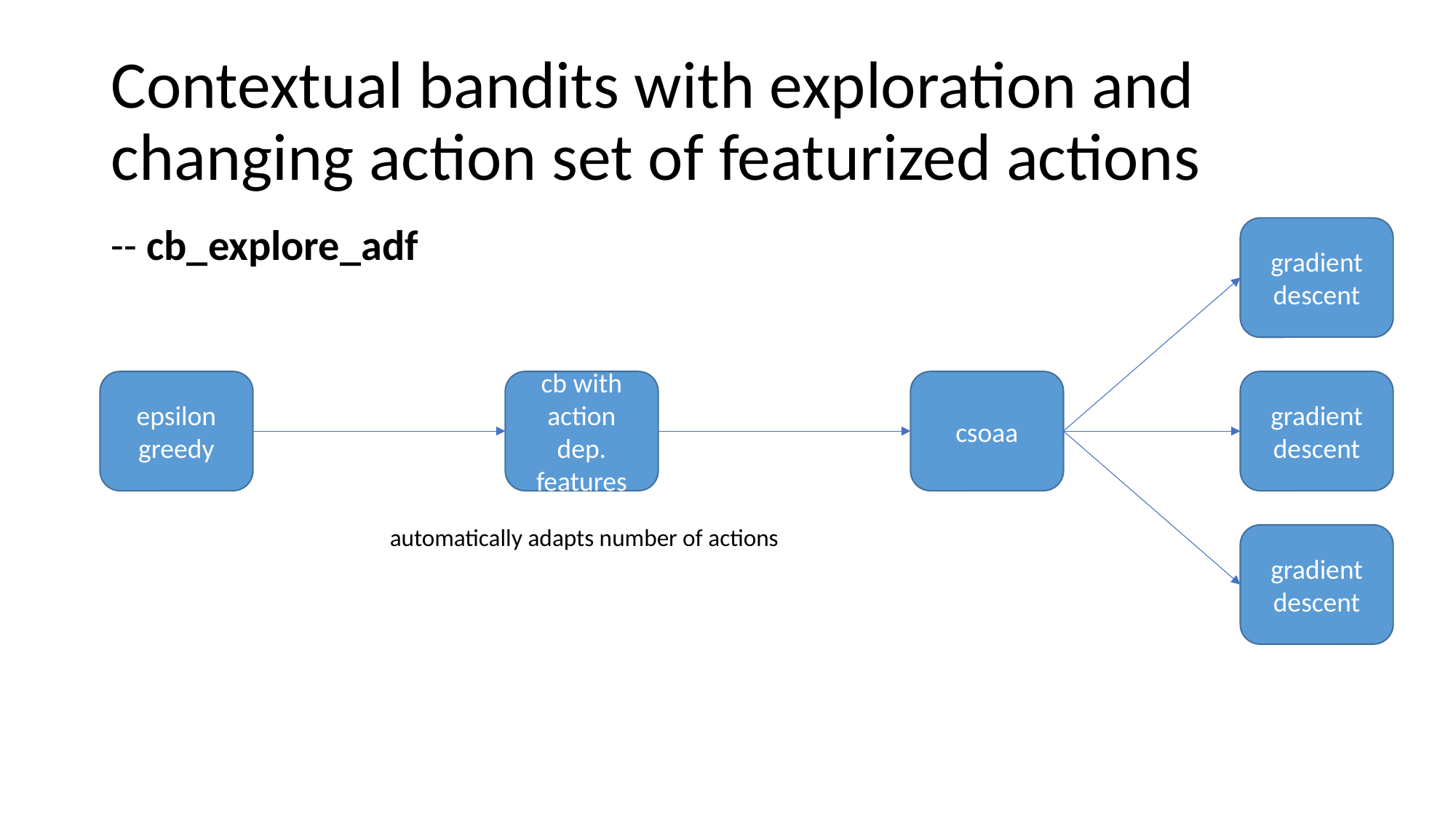

# Contextual bandits with exploration and changing action set of featurized actions
-- cb_explore_adf
gradient descent
epsilon greedy
cb with action dep. features
csoaa
gradient descent
automatically adapts number of actions
gradient descent